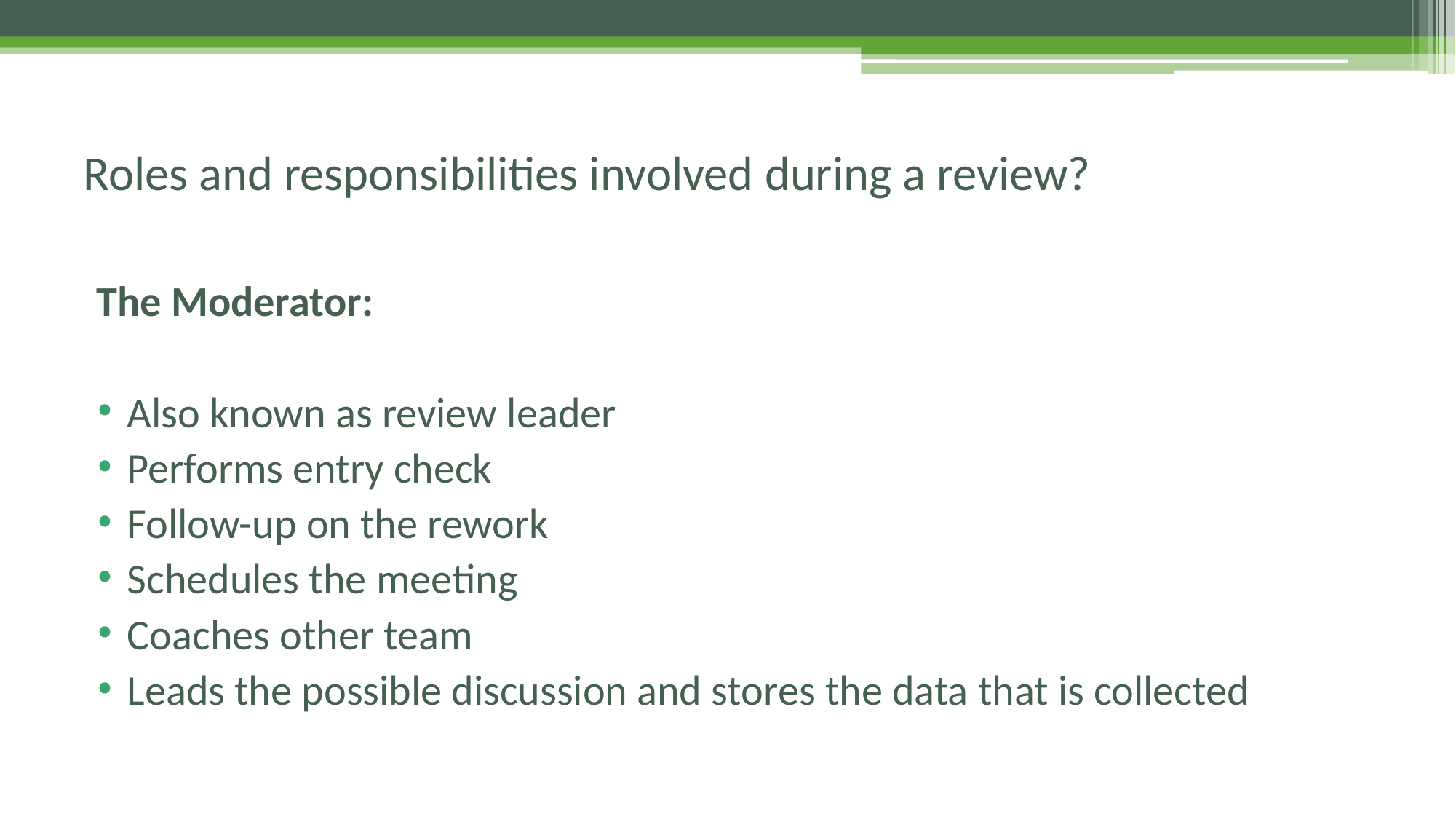

# Roles and responsibilities involved during a review?
The Moderator:

Also known as review leader
Performs entry check
Follow-up on the rework
Schedules the meeting
Coaches other team
Leads the possible discussion and stores the data that is collected